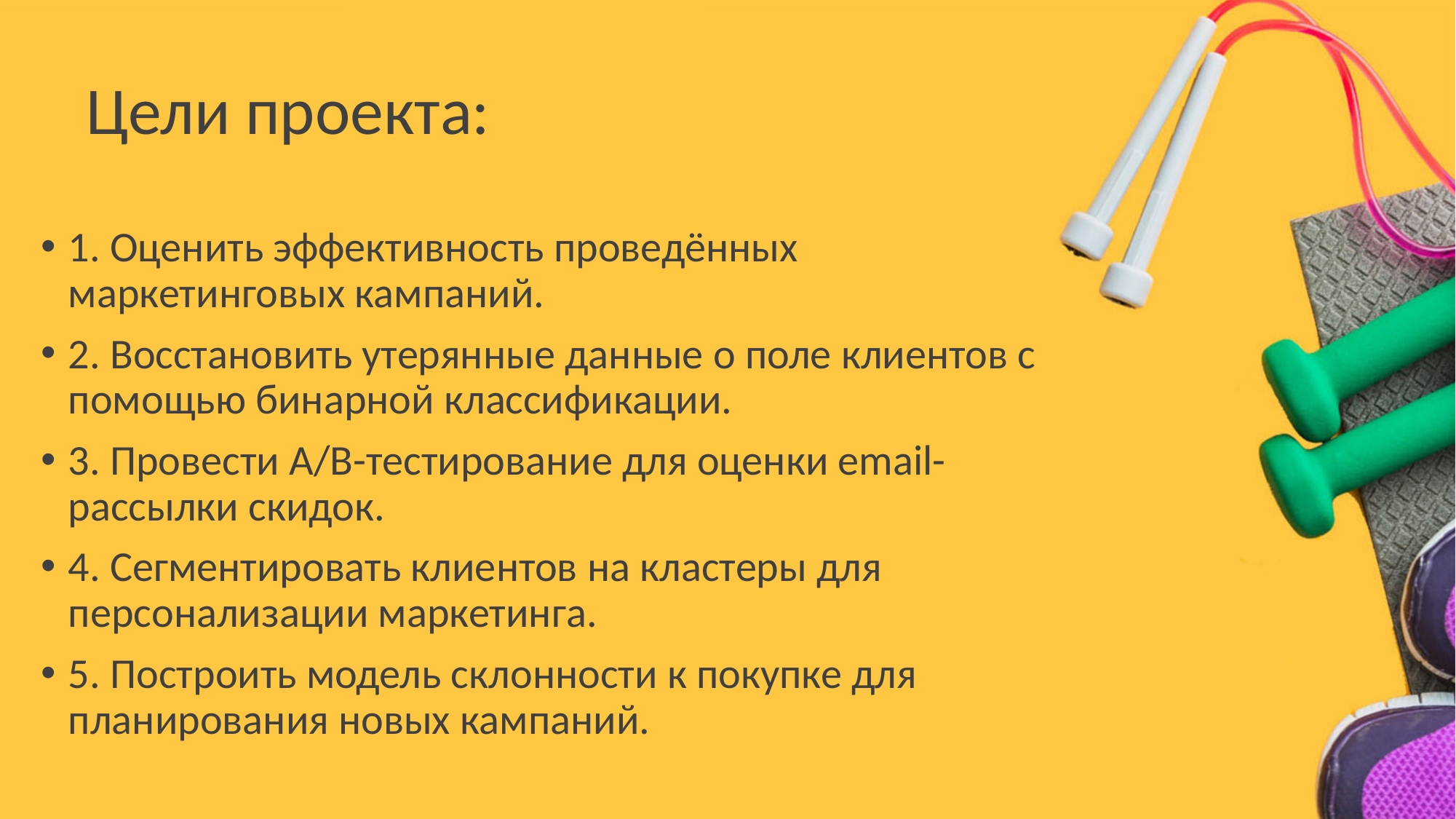

# Цели проекта:
1. Оценить эффективность проведённых маркетинговых кампаний.
2. Восстановить утерянные данные о поле клиентов с помощью бинарной классификации.
3. Провести A/B-тестирование для оценки email-рассылки скидок.
4. Сегментировать клиентов на кластеры для персонализации маркетинга.
5. Построить модель склонности к покупке для планирования новых кампаний.